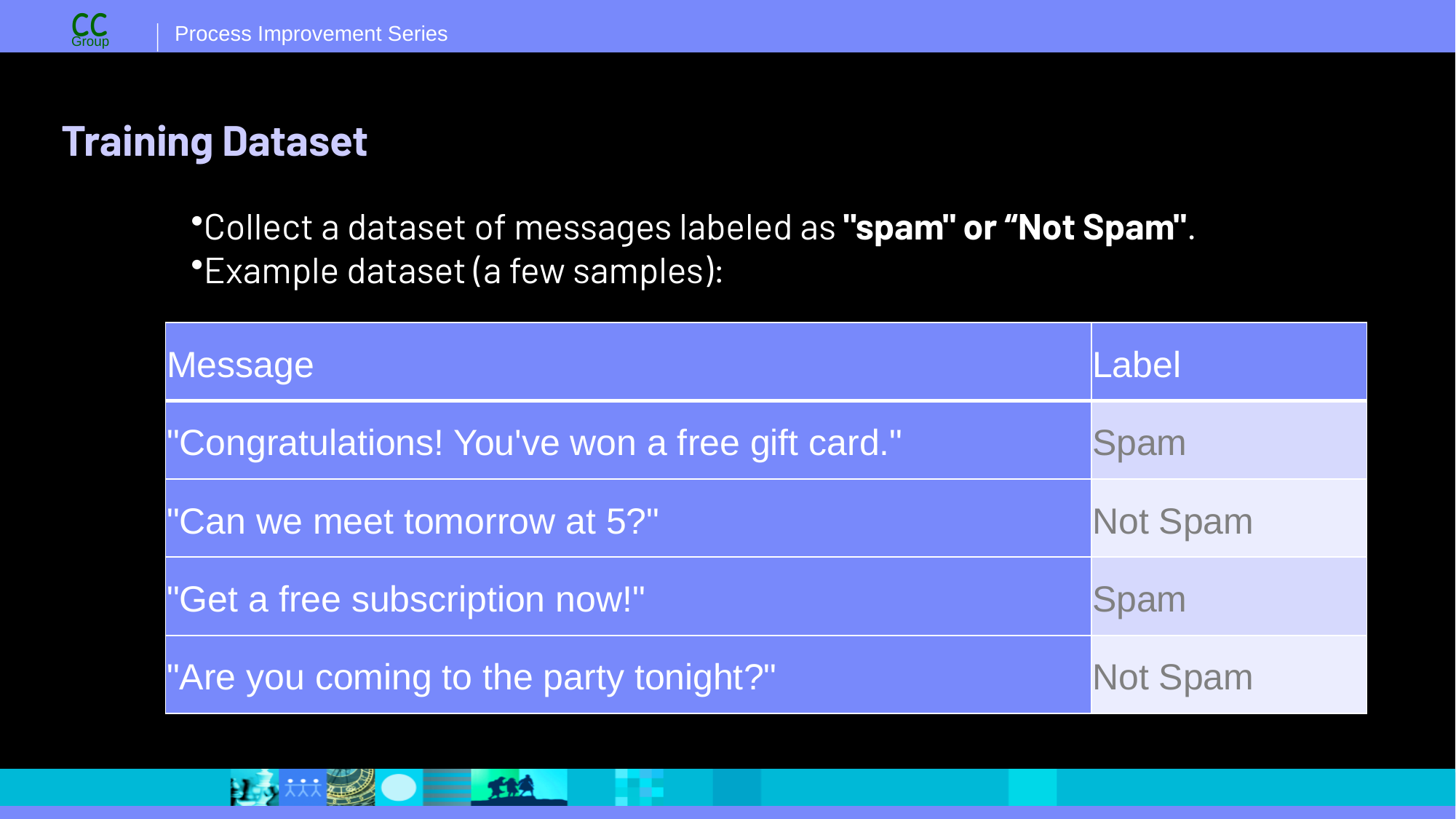

# Training Dataset
Collect a dataset of messages labeled as "spam" or “Not Spam".
Example dataset (a few samples):
| Message | Label |
| --- | --- |
| "Congratulations! You've won a free gift card." | Spam |
| "Can we meet tomorrow at 5?" | Not Spam |
| "Get a free subscription now!" | Spam |
| "Are you coming to the party tonight?" | Not Spam |